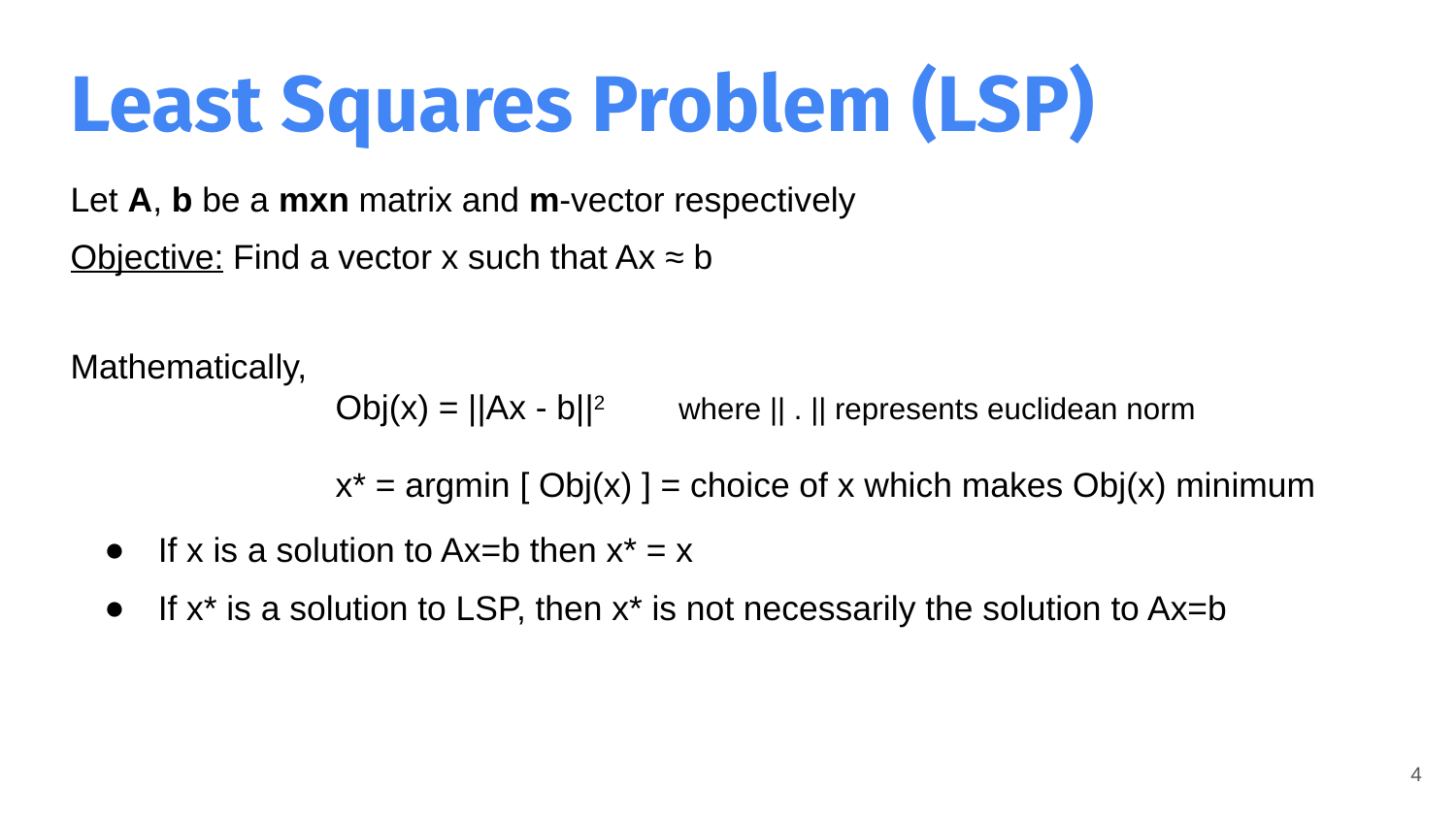

Least Squares Problem (LSP)
Let A, b be a mxn matrix and m-vector respectively
Objective: Find a vector x such that Ax ≈ b
Mathematically,
                            Obj(x) = ||Ax - b||2         where || . || represents euclidean norm

                            x* = argmin [ Obj(x) ] = choice of x which makes Obj(x) minimum
If x is a solution to Ax=b then x* = x
If x* is a solution to LSP, then x* is not necessarily the solution to Ax=b
4